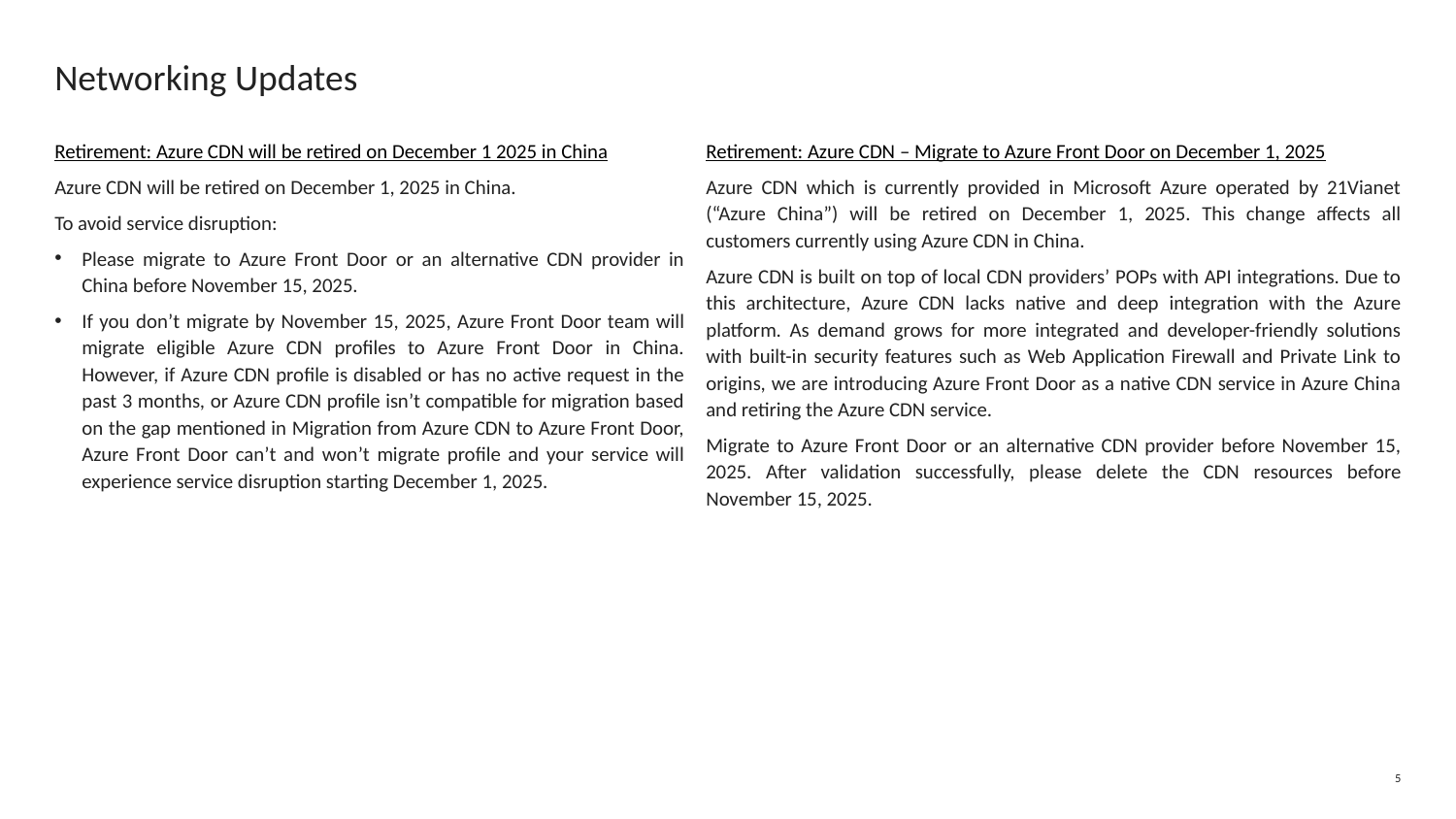

# Networking Updates
Retirement: Azure CDN – Migrate to Azure Front Door on December 1, 2025
Azure CDN which is currently provided in Microsoft Azure operated by 21Vianet (“Azure China”) will be retired on December 1, 2025. This change affects all customers currently using Azure CDN in China.
Azure CDN is built on top of local CDN providers’ POPs with API integrations. Due to this architecture, Azure CDN lacks native and deep integration with the Azure platform. As demand grows for more integrated and developer-friendly solutions with built-in security features such as Web Application Firewall and Private Link to origins, we are introducing Azure Front Door as a native CDN service in Azure China and retiring the Azure CDN service.
Migrate to Azure Front Door or an alternative CDN provider before November 15, 2025. After validation successfully, please delete the CDN resources before November 15, 2025.
Retirement: Azure CDN will be retired on December 1 2025 in China
Azure CDN will be retired on December 1, 2025 in China.
To avoid service disruption:
Please migrate to Azure Front Door or an alternative CDN provider in China before November 15, 2025.
If you don’t migrate by November 15, 2025, Azure Front Door team will migrate eligible Azure CDN profiles to Azure Front Door in China. However, if Azure CDN profile is disabled or has no active request in the past 3 months, or Azure CDN profile isn’t compatible for migration based on the gap mentioned in Migration from Azure CDN to Azure Front Door, Azure Front Door can’t and won’t migrate profile and your service will experience service disruption starting December 1, 2025.